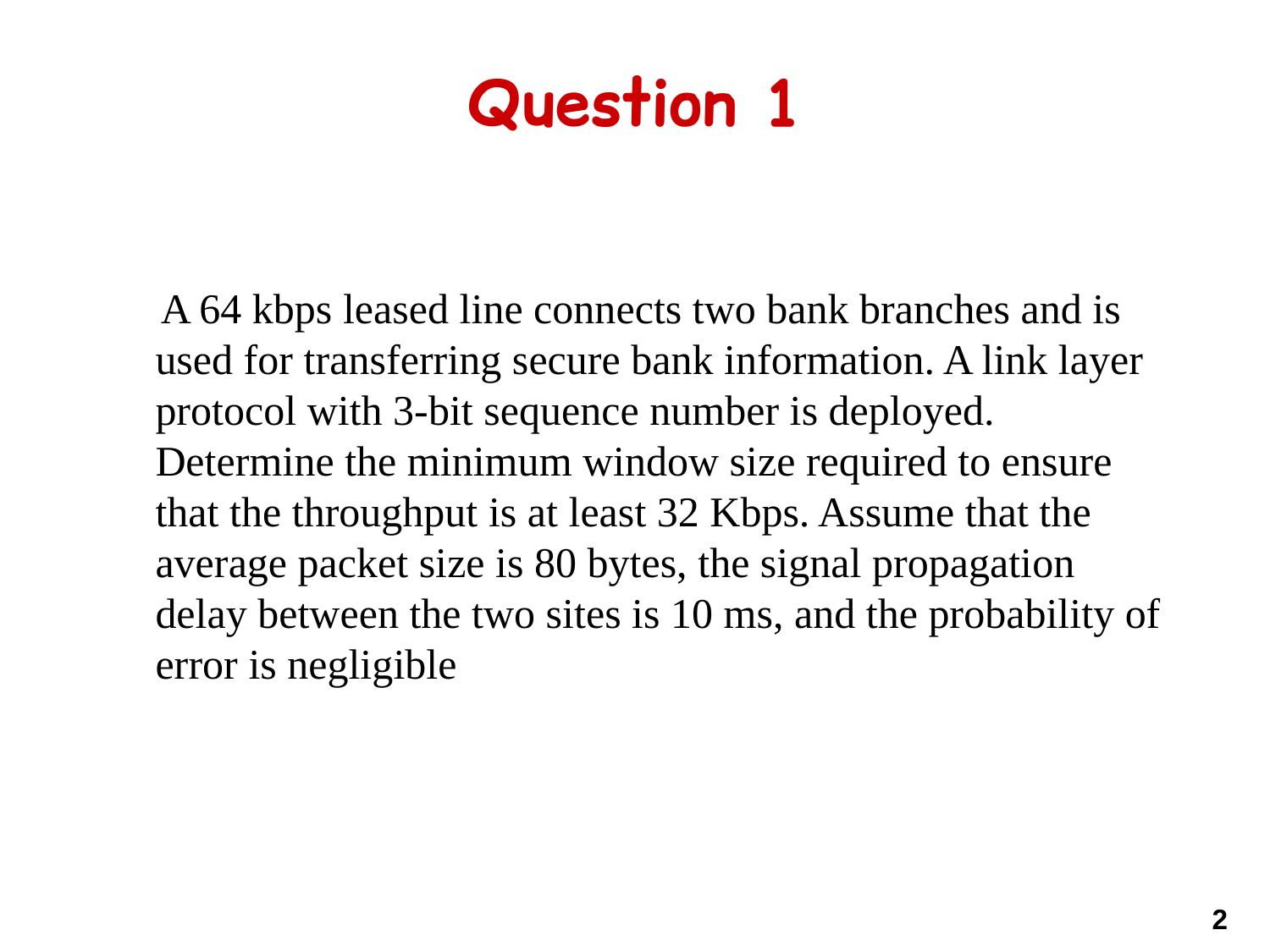

# Question 1
     A 64 kbps leased line connects two bank branches and is used for transferring secure bank information. A link layer protocol with 3-bit sequence number is deployed. Determine the minimum window size required to ensure that the throughput is at least 32 Kbps. Assume that the average packet size is 80 bytes, the signal propagation delay between the two sites is 10 ms, and the probability of error is negligible